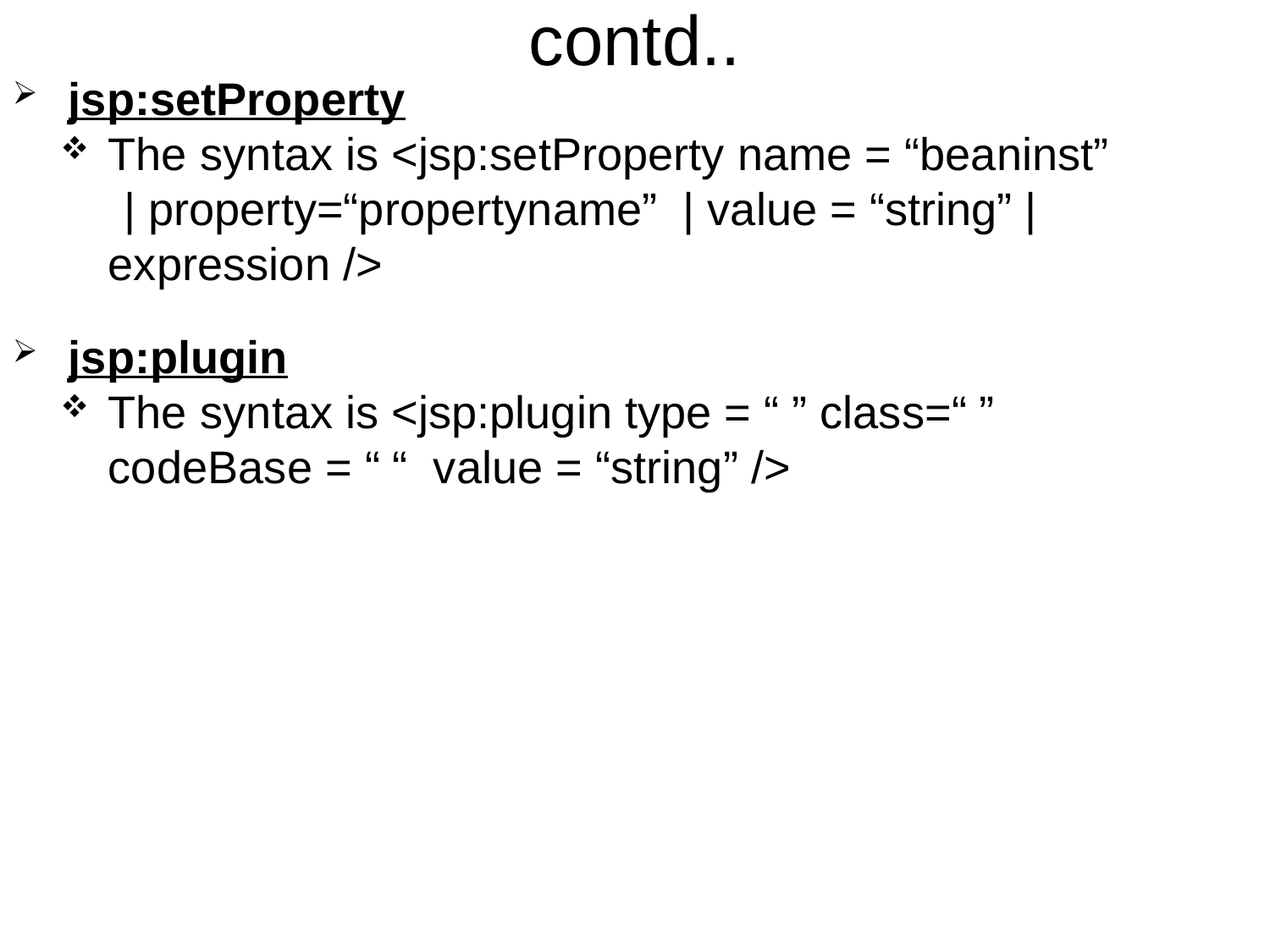

contd..
jsp:setProperty
The syntax is <jsp:setProperty name = “beaninst”
     | property=“propertyname”  | value = “string” | expression />

jsp:plugin
The syntax is <jsp:plugin type = “ ” class=“ ”                codeBase = “ “  value = “string” />